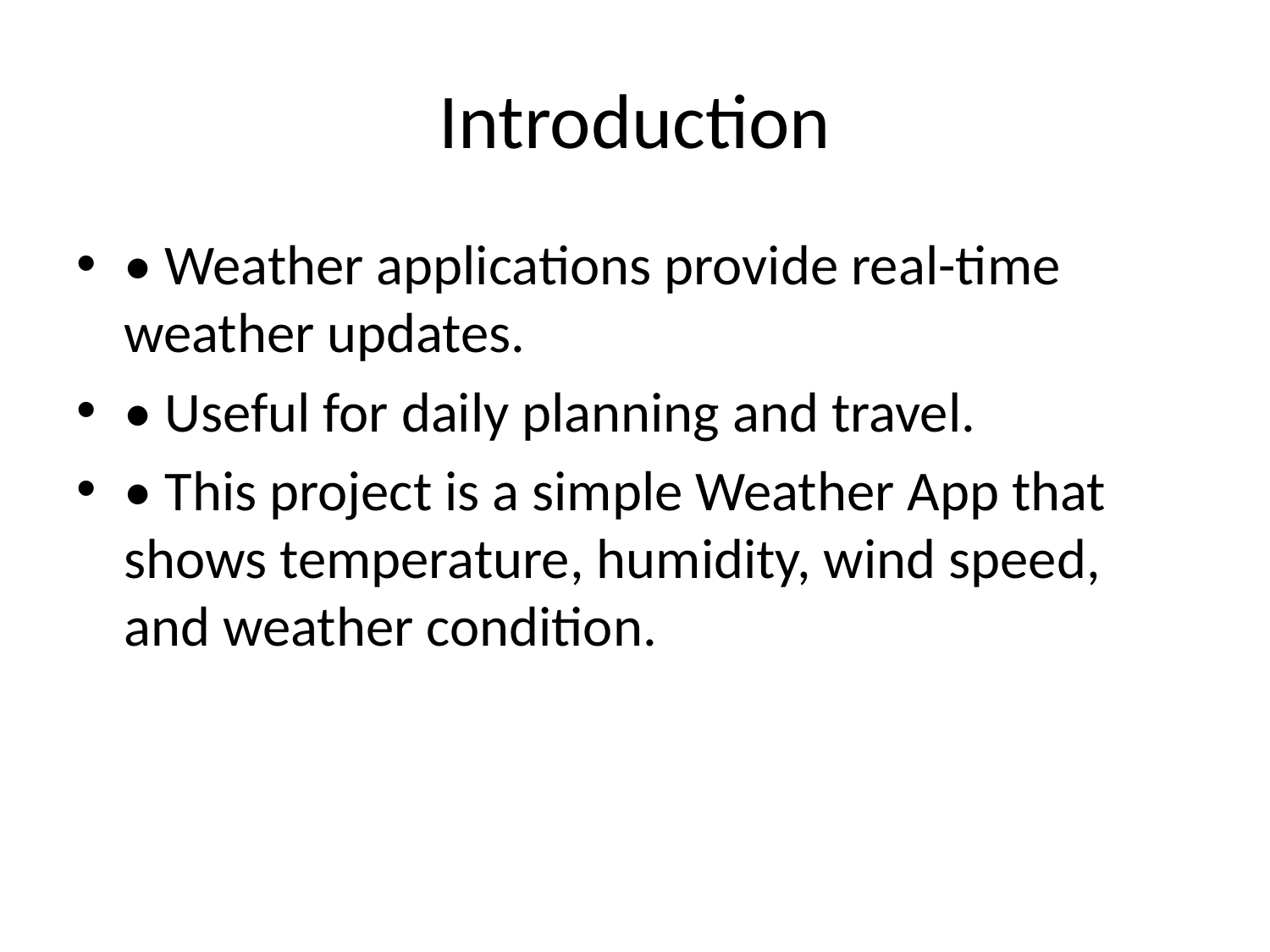

# Introduction
• Weather applications provide real-time weather updates.
• Useful for daily planning and travel.
• This project is a simple Weather App that shows temperature, humidity, wind speed, and weather condition.